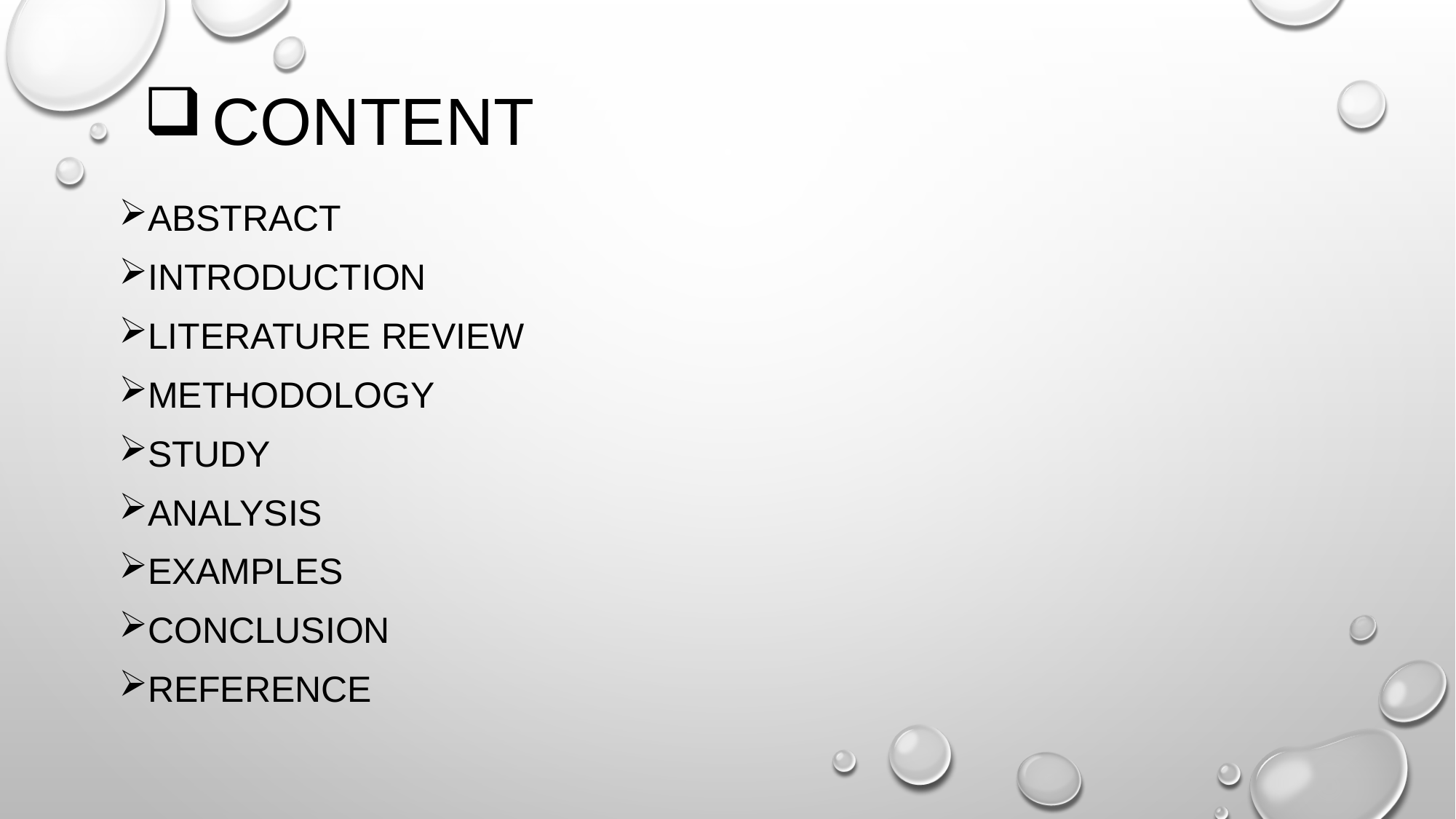

# content
Abstract
Introduction
Literature review
Methodology
Study
Analysis
Examples
Conclusion
reference